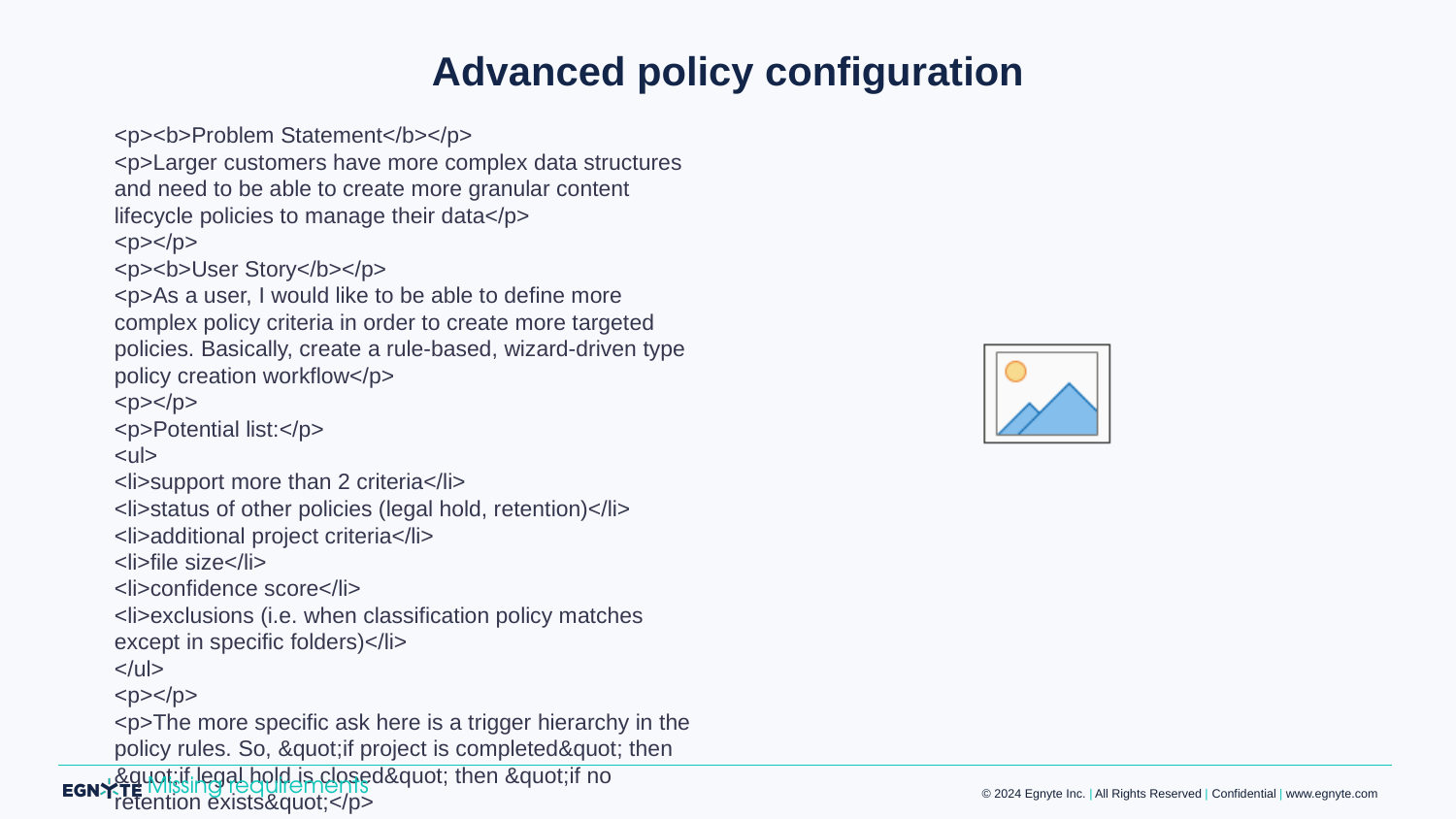

# Advanced policy configuration
<p><b>Problem Statement</b></p>
<p>Larger customers have more complex data structures and need to be able to create more granular content lifecycle policies to manage their data</p>
<p></p>
<p><b>User Story</b></p>
<p>As a user, I would like to be able to define more complex policy criteria in order to create more targeted policies. Basically, create a rule-based, wizard-driven type policy creation workflow</p>
<p></p>
<p>Potential list:</p>
<ul>
<li>support more than 2 criteria</li>
<li>status of other policies (legal hold, retention)</li>
<li>additional project criteria</li>
<li>file size</li>
<li>confidence score</li>
<li>exclusions (i.e. when classification policy matches except in specific folders)</li>
</ul>
<p></p>
<p>The more specific ask here is a trigger hierarchy in the policy rules. So, &quot;if project is completed&quot; then &quot;if legal hold is closed&quot; then &quot;if no retention exists&quot;</p>
<p></p>
<p><b>Feature Description</b></p>
<p>Within the CL policy building wizard, allow users to create a hierarchical list of criteria that creates a configuration that allows for much more targeted file matches</p>
<p></p>

Missing requirements